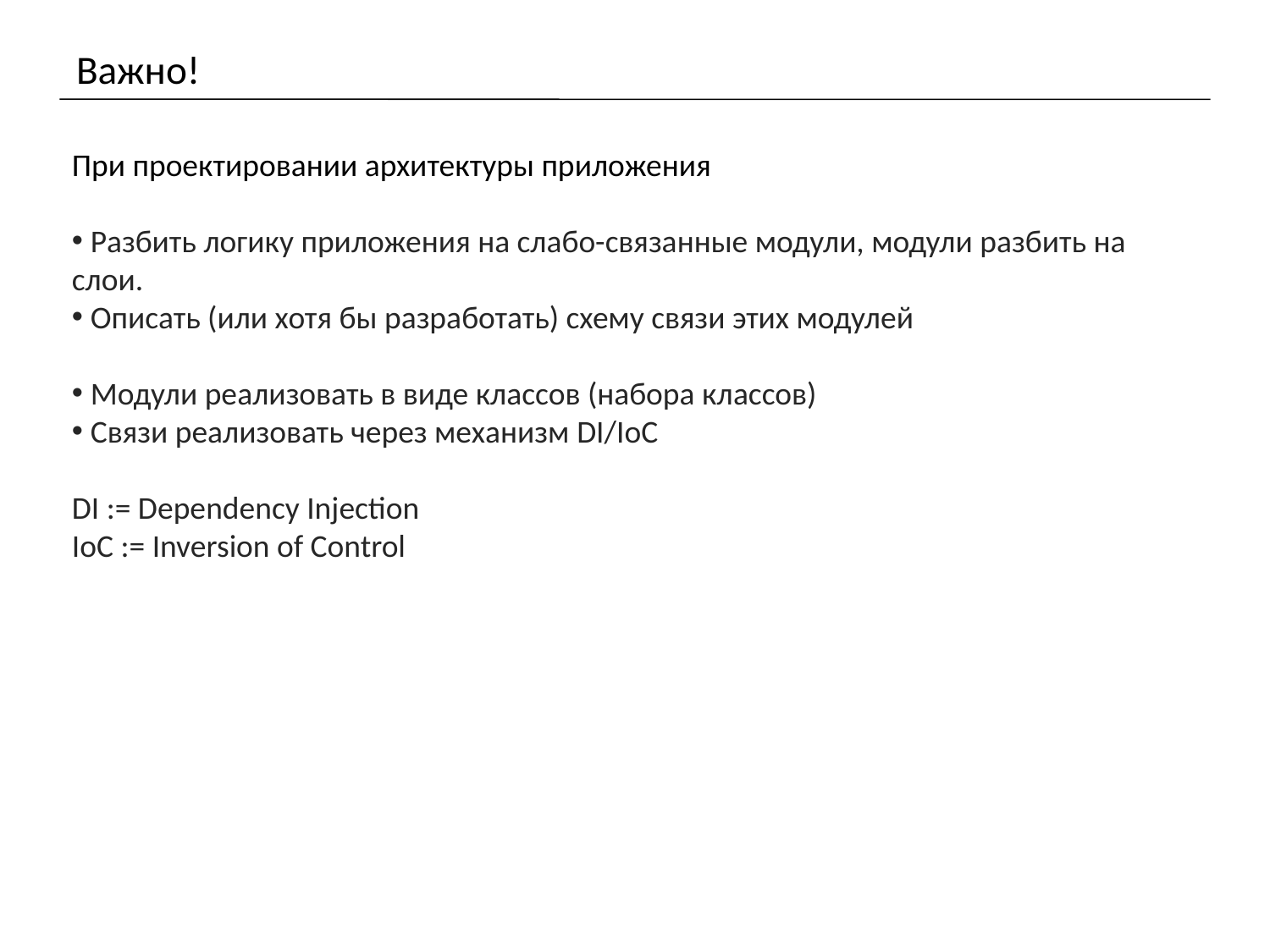

# Важно!
При проектировании архитектуры приложения

 Разбить логику приложения на слабо-связанные модули, модули разбить на слои.
 Описать (или хотя бы разработать) схему связи этих модулей

 Модули реализовать в виде классов (набора классов)
 Связи реализовать через механизм DI/IoC

DI := Dependency Injection
IoC := Inversion of Control